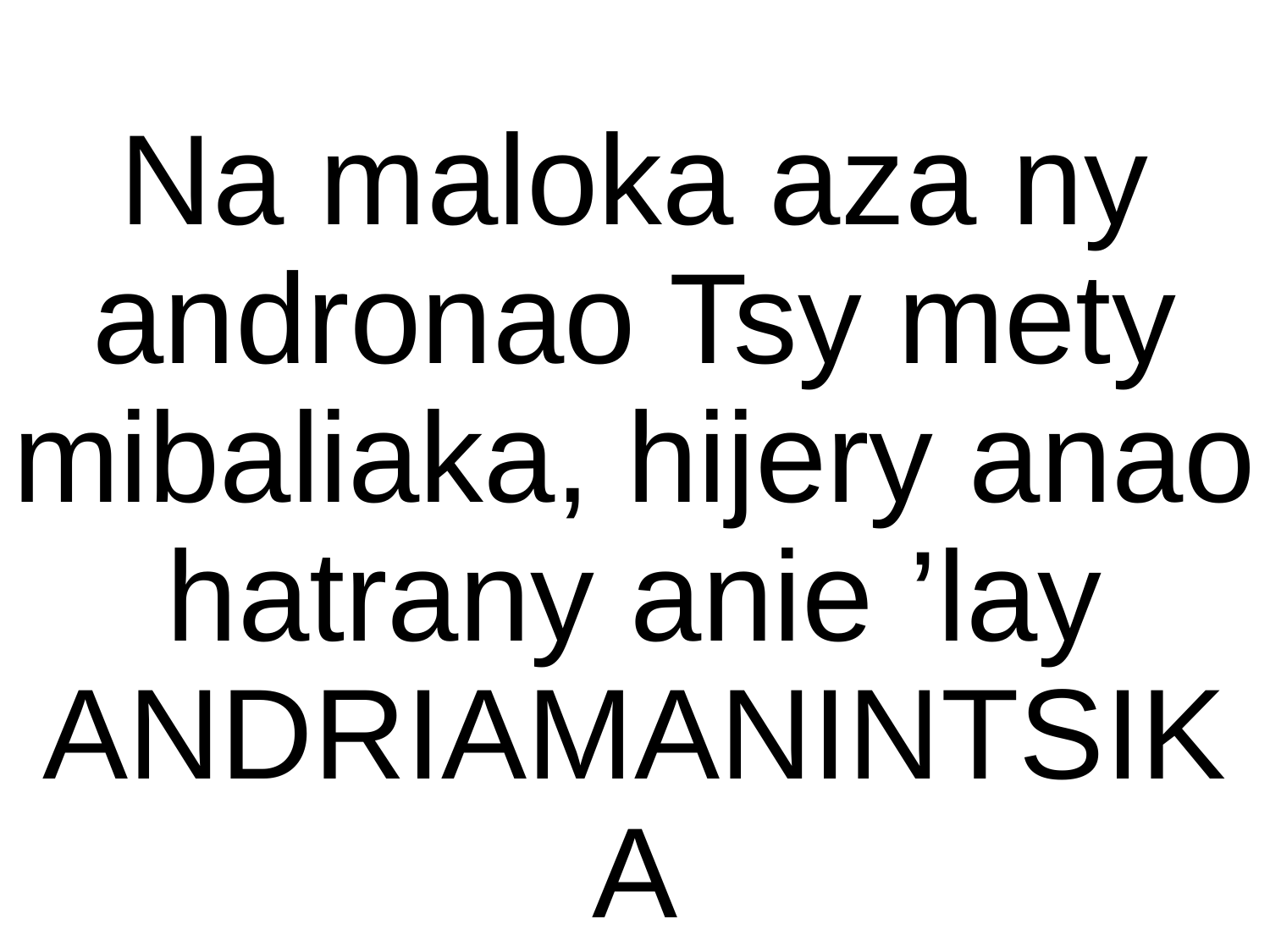

# Na maloka aza ny andronao Tsy mety mibaliaka, hijery anao hatrany anie ’lay ANDRIAMANINTSIKA